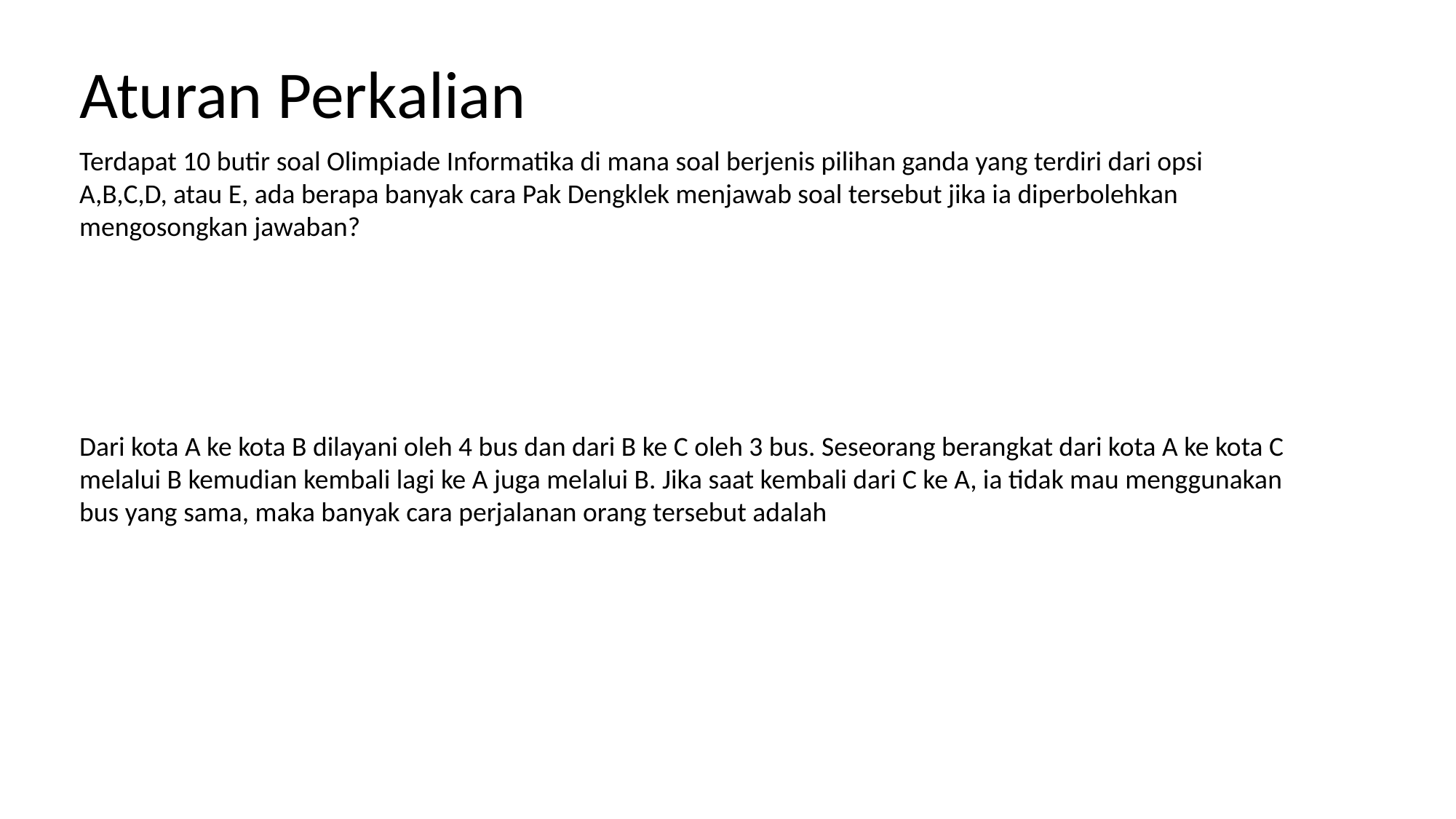

# Aturan Perkalian
Terdapat 10 butir soal Olimpiade Informatika di mana soal berjenis pilihan ganda yang terdiri dari opsi A,B,C,D, atau E, ada berapa banyak cara Pak Dengklek menjawab soal tersebut jika ia diperbolehkan mengosongkan jawaban?
Dari kota A ke kota B dilayani oleh 4 bus dan dari B ke C oleh 3 bus. Seseorang berangkat dari kota A ke kota C melalui B kemudian kembali lagi ke A juga melalui B. Jika saat kembali dari C ke A, ia tidak mau menggunakan bus yang sama, maka banyak cara perjalanan orang tersebut adalah